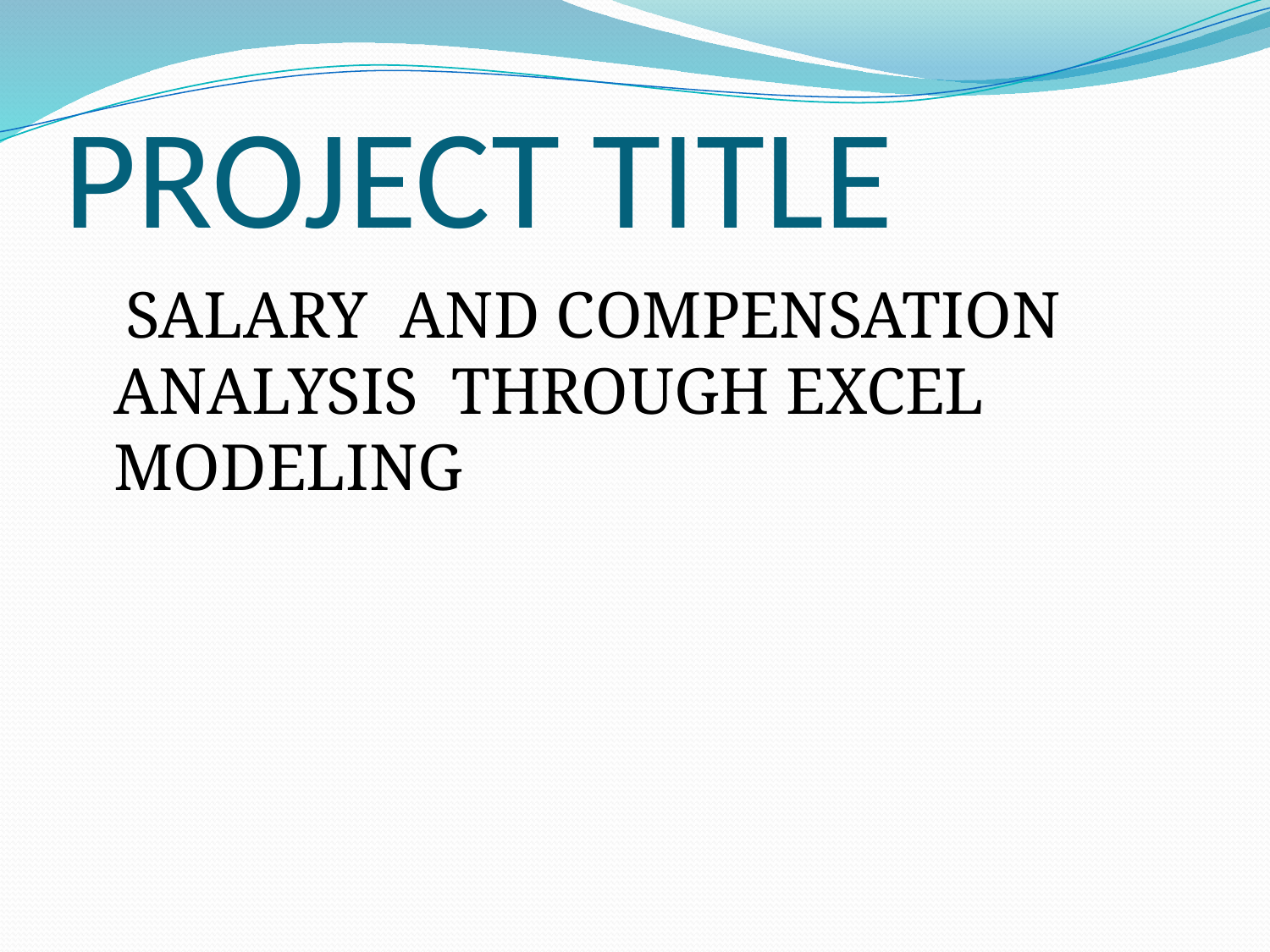

# PROJECT TITLE
   SALARY  AND COMPENSATION ANALYSIS  THROUGH EXCEL MODELING